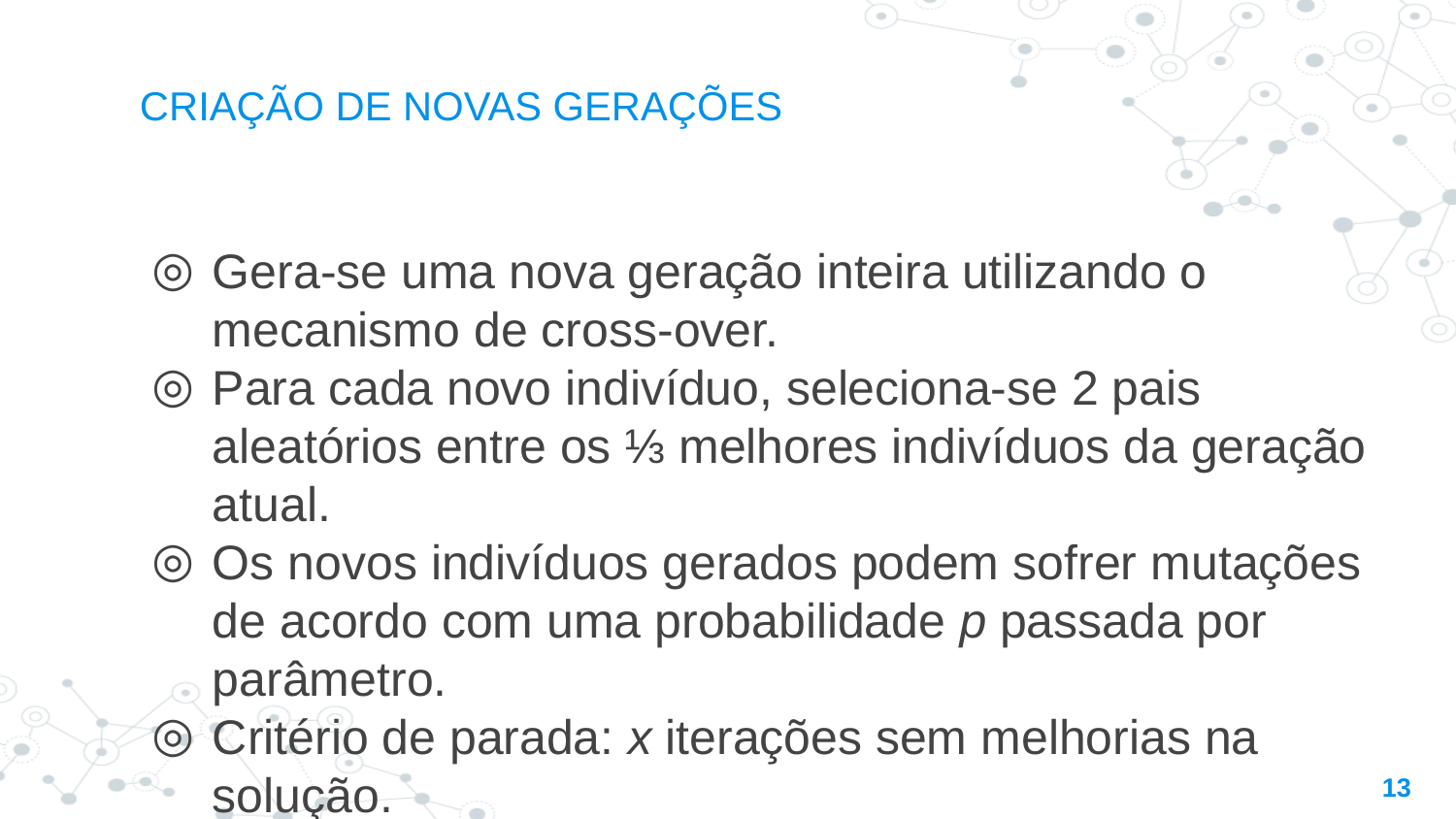

# CRIAÇÃO DE NOVAS GERAÇÕES
Gera-se uma nova geração inteira utilizando o mecanismo de cross-over.
Para cada novo indivíduo, seleciona-se 2 pais aleatórios entre os ⅓ melhores indivíduos da geração atual.
Os novos indivíduos gerados podem sofrer mutações de acordo com uma probabilidade p passada por parâmetro.
Critério de parada: x iterações sem melhorias na solução.
13